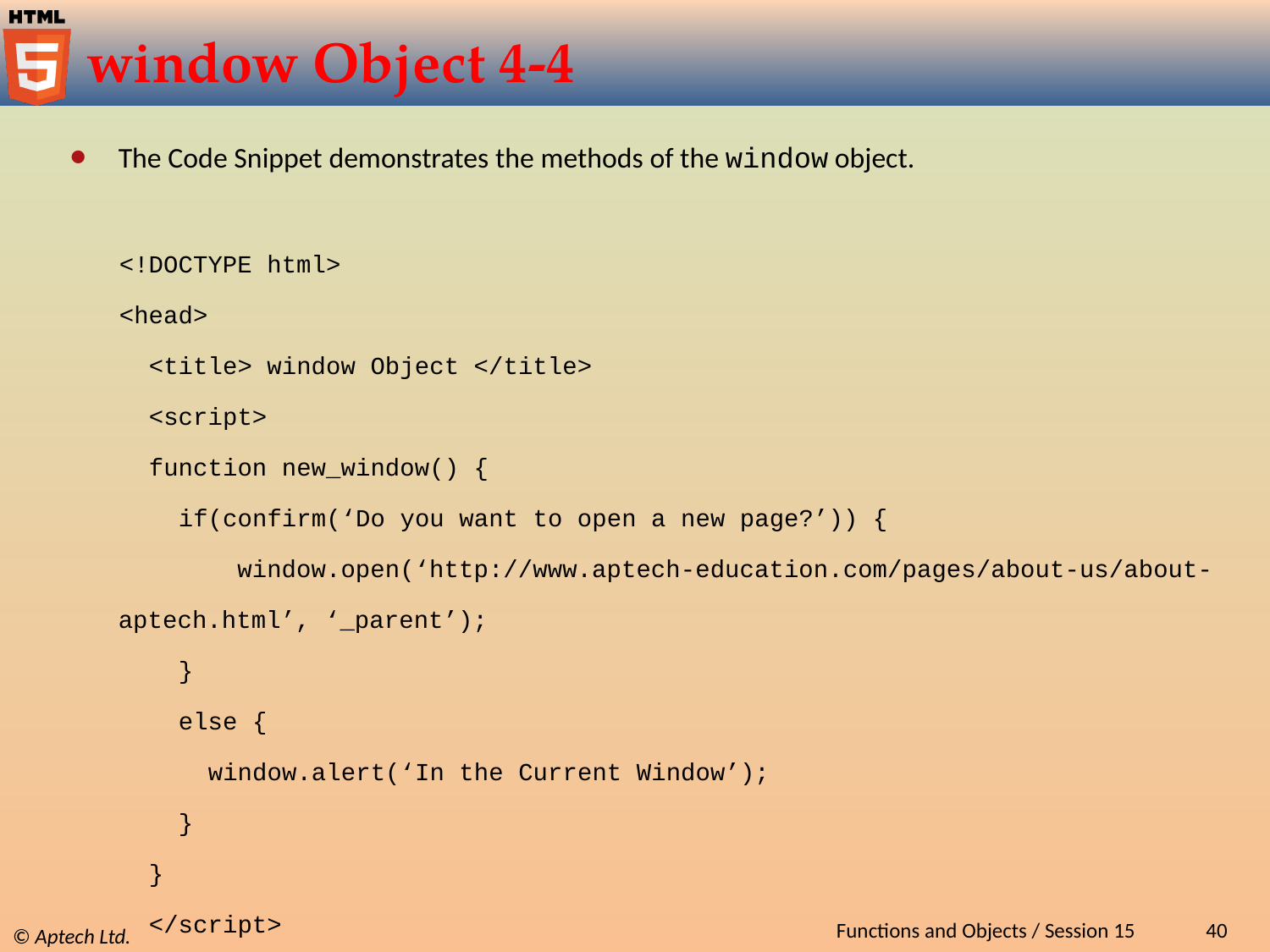

# window Object 4-4
The Code Snippet demonstrates the methods of the window object.

<!DOCTYPE html>
<head>
  <title> window Object </title>
  <script>
  function new_window() {
    if(confirm(‘Do you want to open a new page?’)) {
      window.open(‘http://www.aptech-education.com/pages/about-us/about-aptech.html’, ‘_parent’);
    }
    else {
      window.alert(‘In the Current Window’);
    }
  }
  </script>
</head>
<body>
  <input type=”button” value=”Click to move to the next page”onClick=”new_window();”/>
</body>
</html>
Functions and Objects / Session 15
40